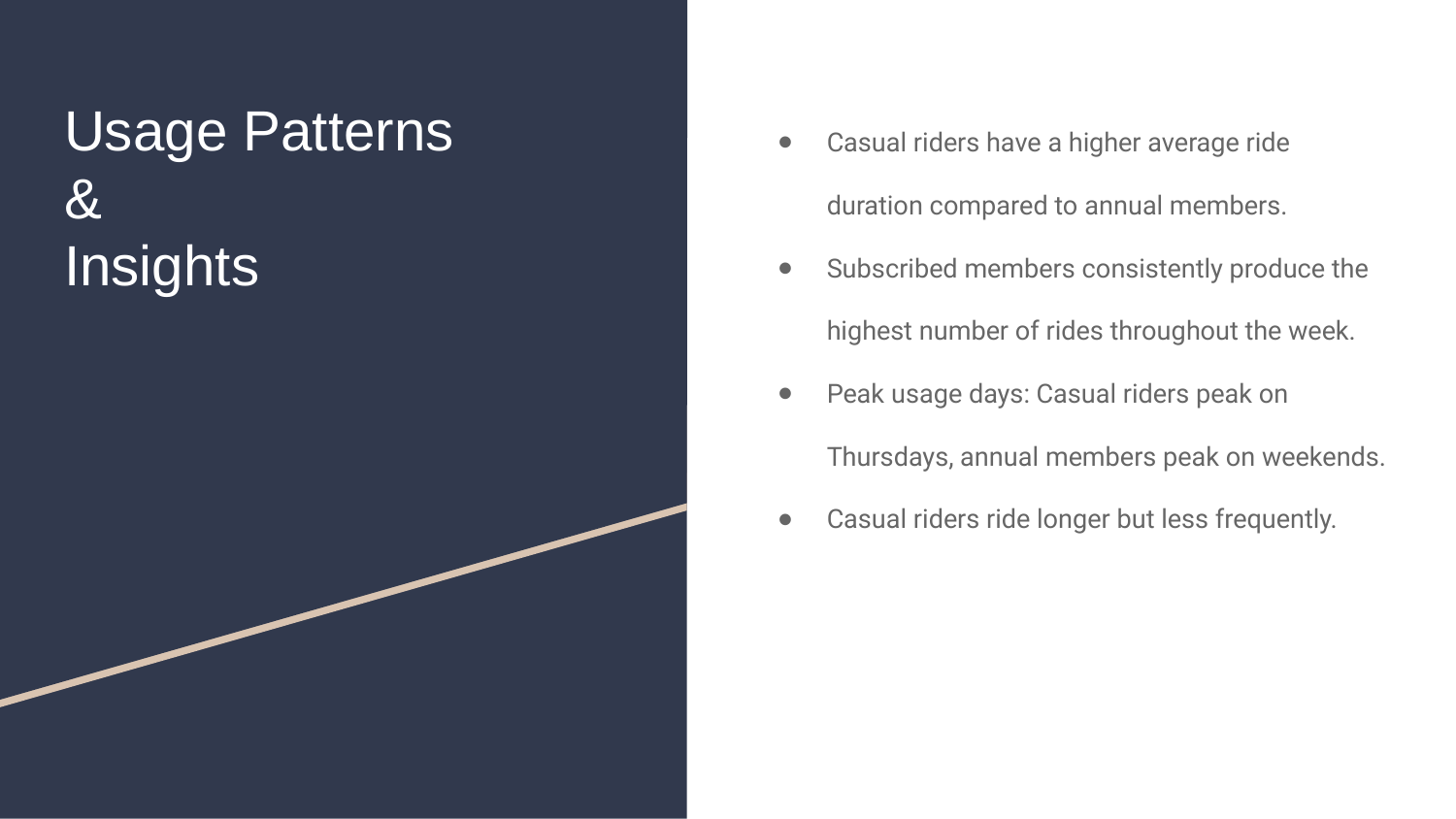

# Usage Patterns
&
Insights
Casual riders have a higher average ride duration compared to annual members.
Subscribed members consistently produce the highest number of rides throughout the week.
Peak usage days: Casual riders peak on Thursdays, annual members peak on weekends.
Casual riders ride longer but less frequently.